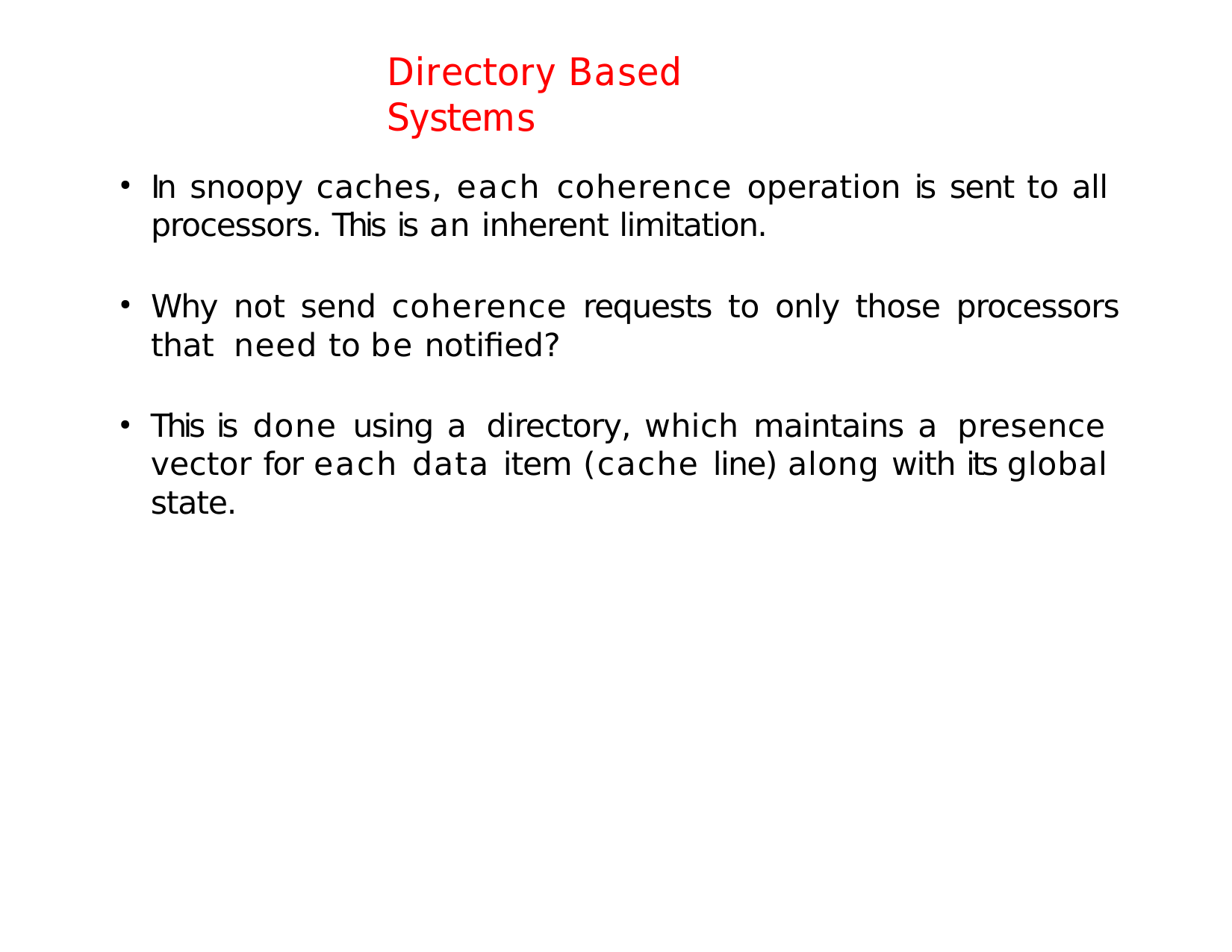

# Directory Based Systems
In snoopy caches, each coherence operation is sent to all  processors. This is an inherent limitation.

Why not send coherence requests to only those processors that  need to be notified?

This is done using a directory, which maintains a presence  vector for each data item (cache line) along with its global  state.